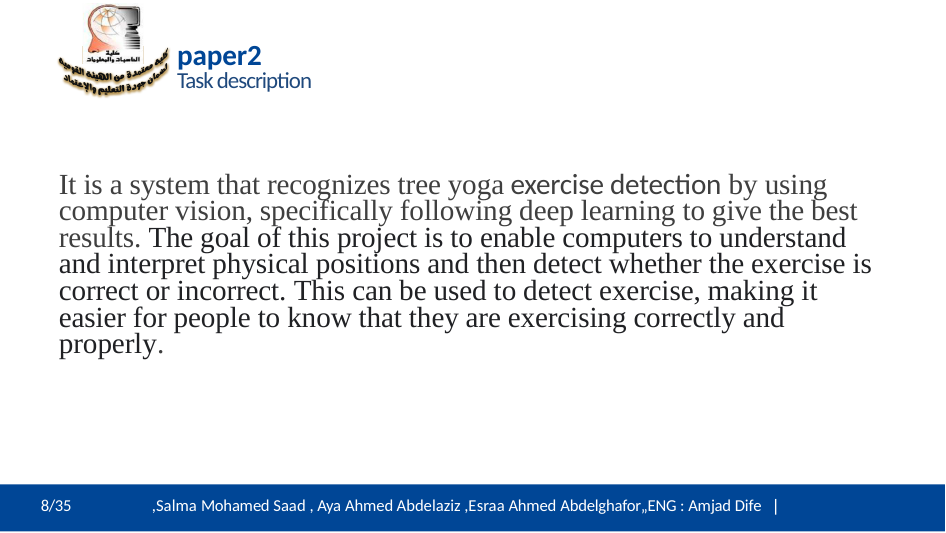

# paper2
Task description
It is a system that recognizes tree yoga exercise detection by using computer vision, specifically following deep learning to give the best results. The goal of this project is to enable computers to understand and interpret physical positions and then detect whether the exercise is correct or incorrect. This can be used to detect exercise, making it easier for people to know that they are exercising correctly and properly.

8/35
,Salma Mohamed Saad , Aya Ahmed Abdelaziz ,Esraa Ahmed Abdelghafor„ENG : Amjad Dife |